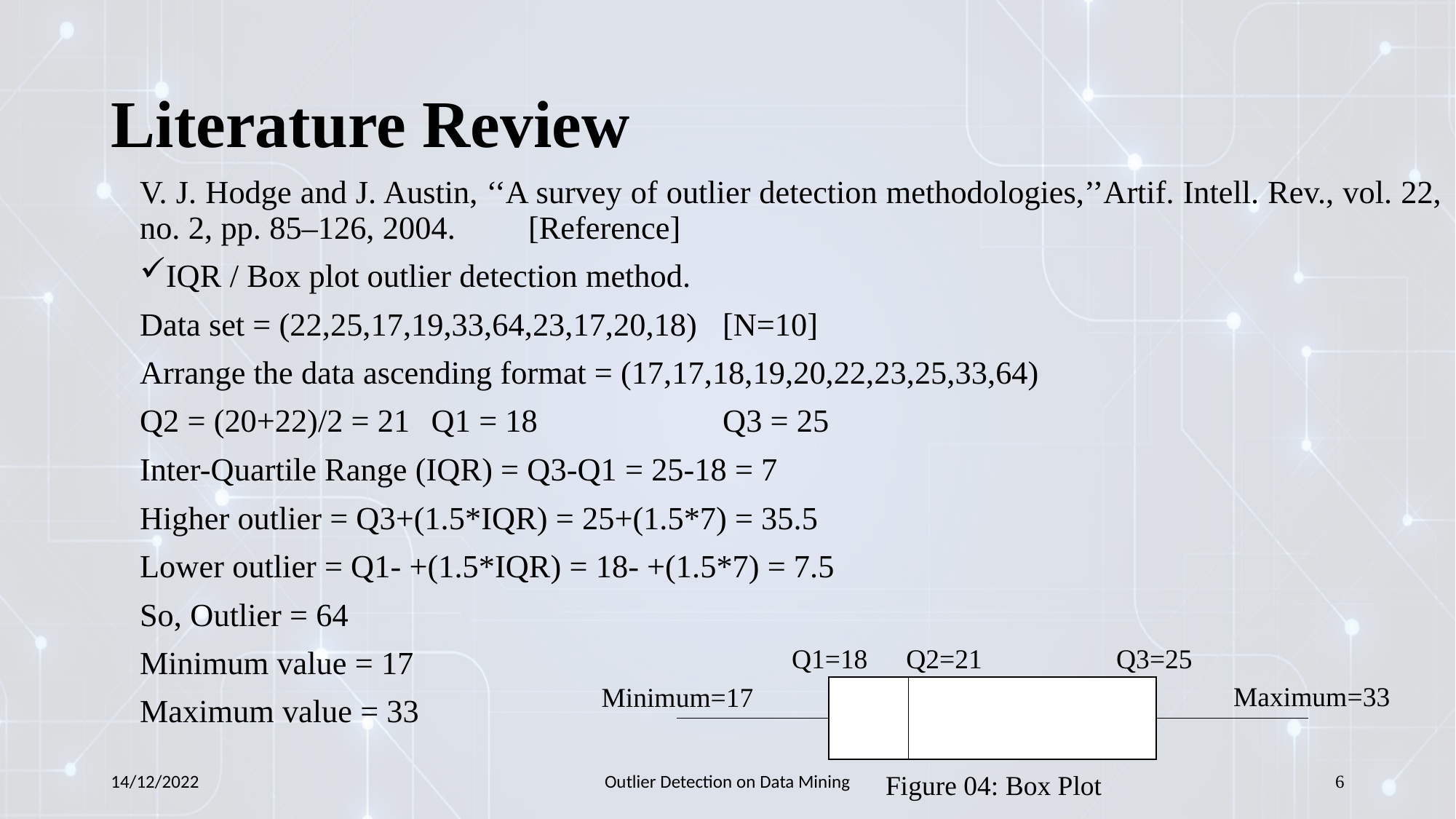

# Literature Review
V. J. Hodge and J. Austin, ‘‘A survey of outlier detection methodologies,’’Artif. Intell. Rev., vol. 22, no. 2, pp. 85–126, 2004. 							[Reference]
IQR / Box plot outlier detection method.
Data set = (22,25,17,19,33,64,23,17,20,18)					[N=10]
Arrange the data ascending format = (17,17,18,19,20,22,23,25,33,64)
Q2 = (20+22)/2 = 21		Q1 = 18		Q3 = 25
Inter-Quartile Range (IQR) = Q3-Q1 = 25-18 = 7
Higher outlier = Q3+(1.5*IQR) = 25+(1.5*7) = 35.5
Lower outlier = Q1- +(1.5*IQR) = 18- +(1.5*7) = 7.5
So, Outlier = 64
Minimum value = 17
Maximum value = 33
Q1=18
Q3=25
Q2=21
Maximum=33
Minimum=17

14/12/2022
Outlier Detection on Data Mining
6
Figure 04: Box Plot